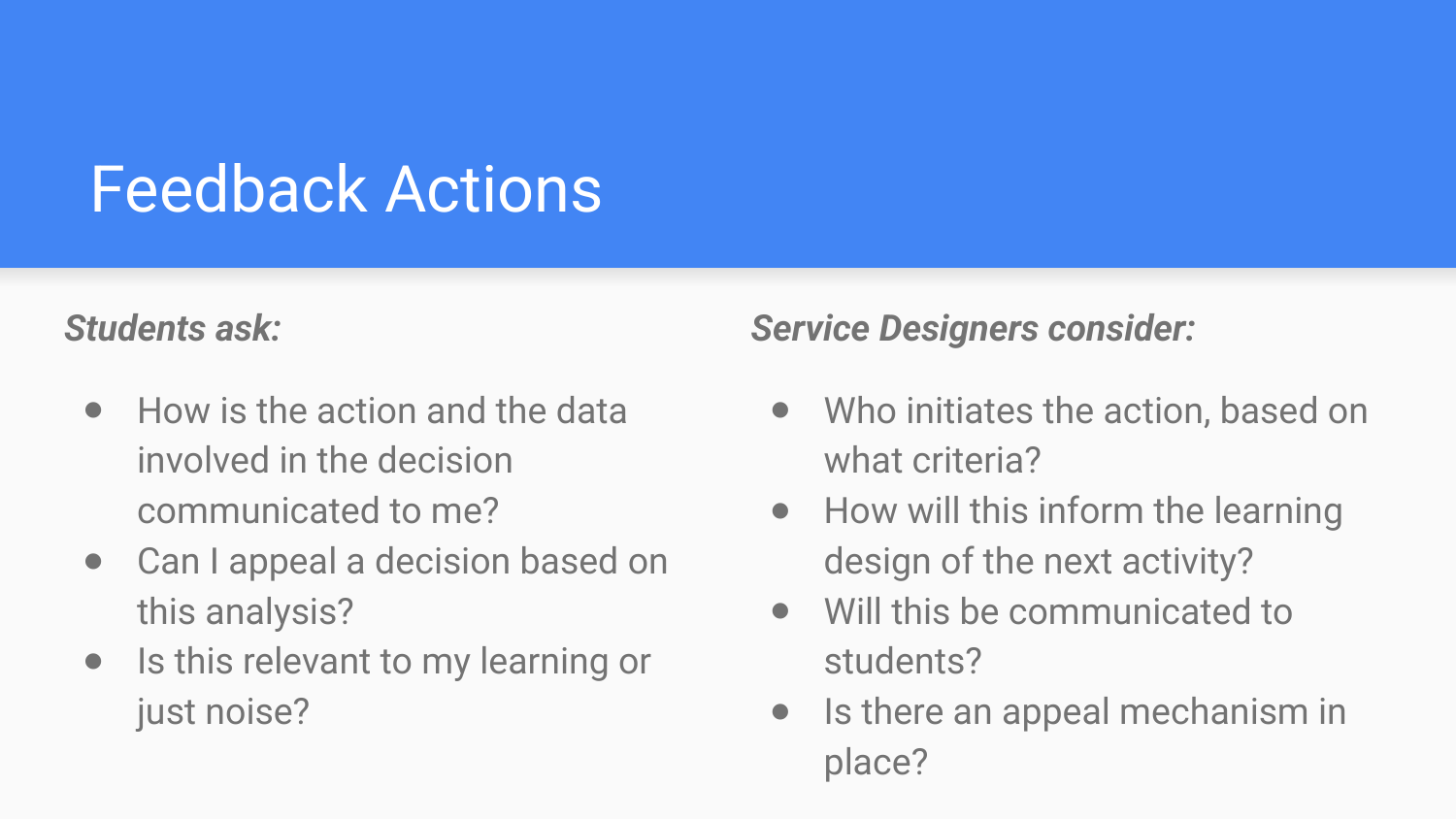

# Feedback Actions
Students ask:
How is the action and the data involved in the decision communicated to me?
Can I appeal a decision based on this analysis?
Is this relevant to my learning or just noise?

Service Designers consider:
Who initiates the action, based on what criteria?
How will this inform the learning design of the next activity?
Will this be communicated to students?
Is there an appeal mechanism in place?